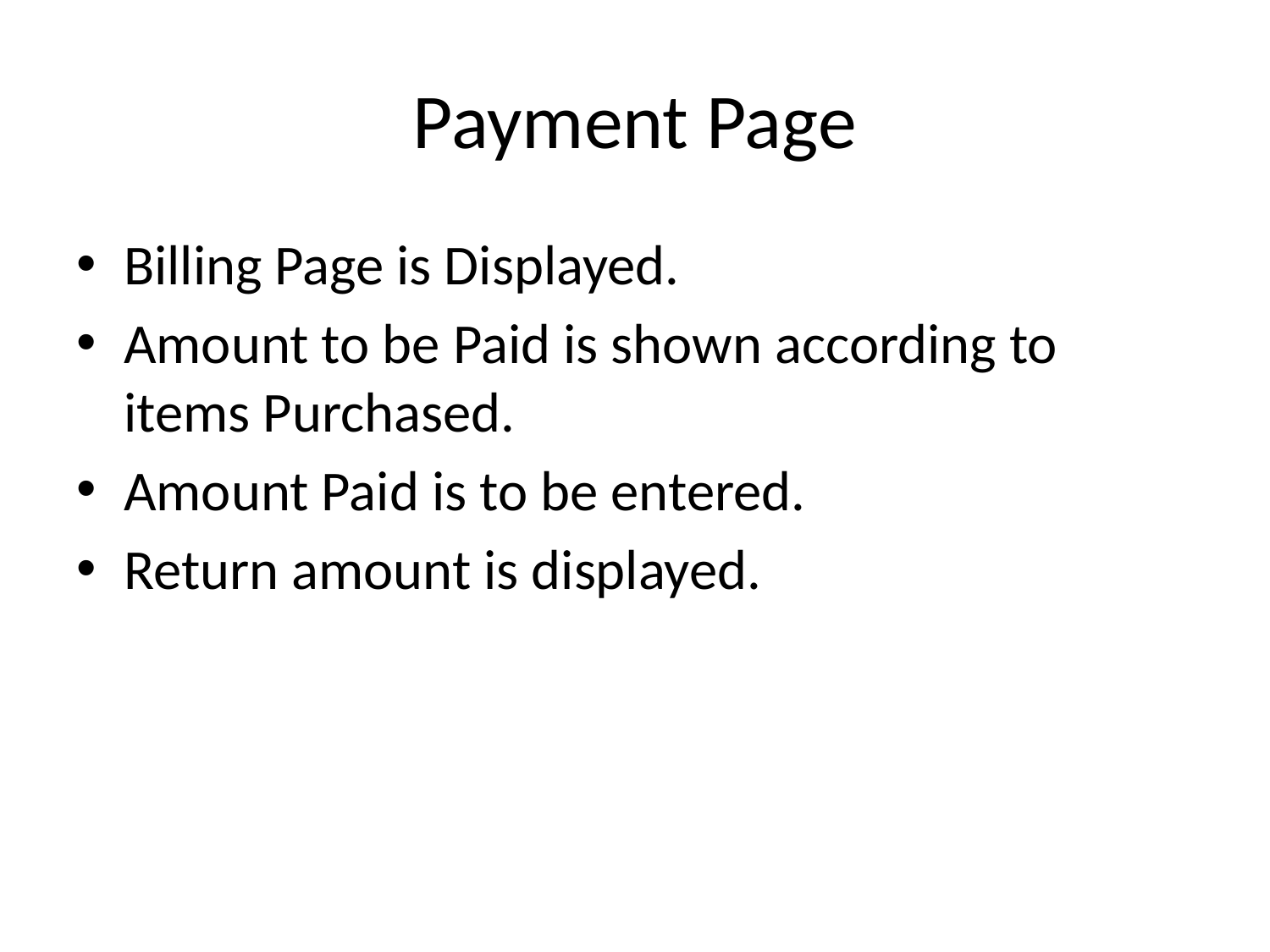

# Payment Page
Billing Page is Displayed.
Amount to be Paid is shown according to items Purchased.
Amount Paid is to be entered.
Return amount is displayed.